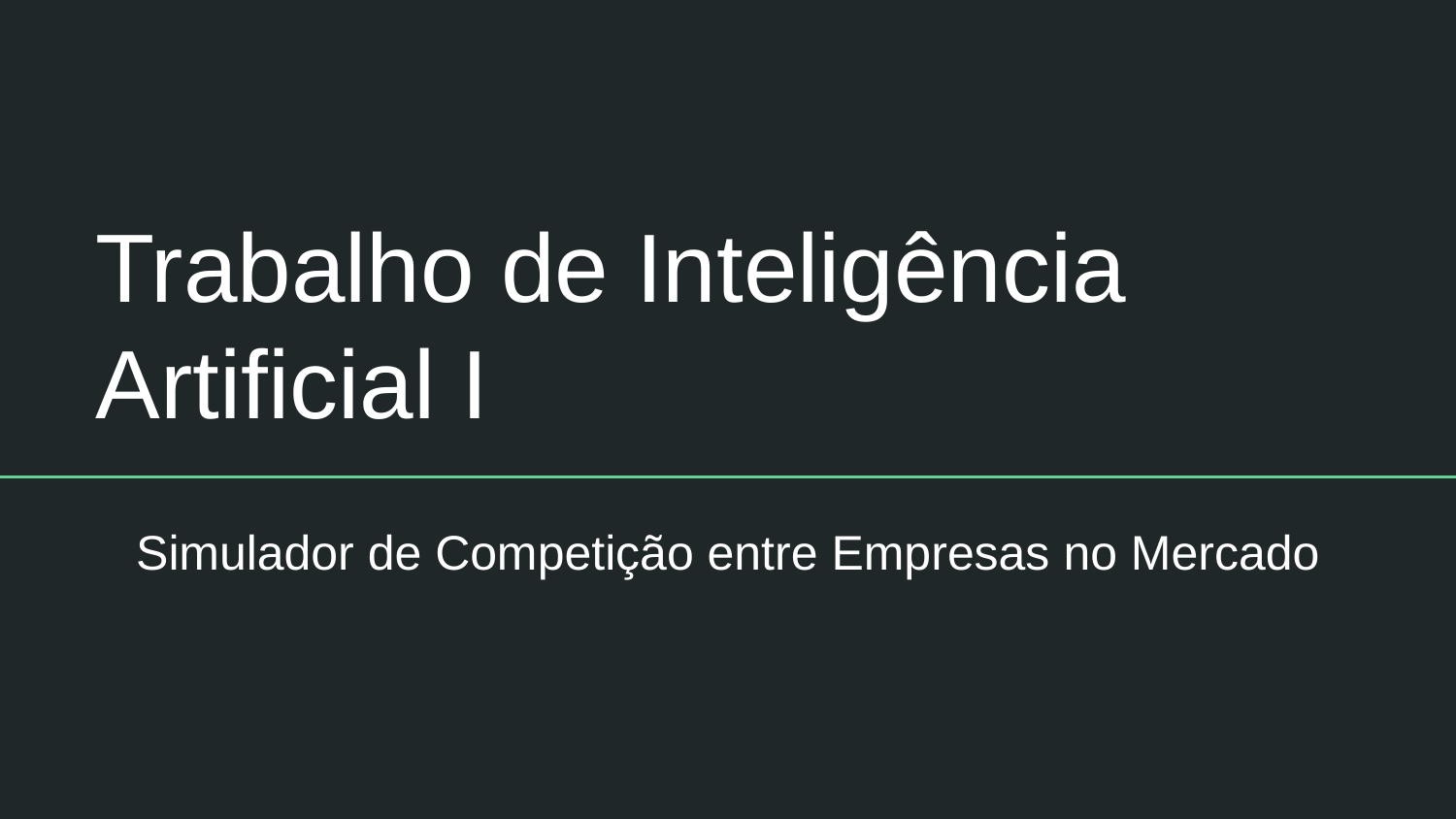

# Trabalho de Inteligência Artificial I
Simulador de Competição entre Empresas no Mercado